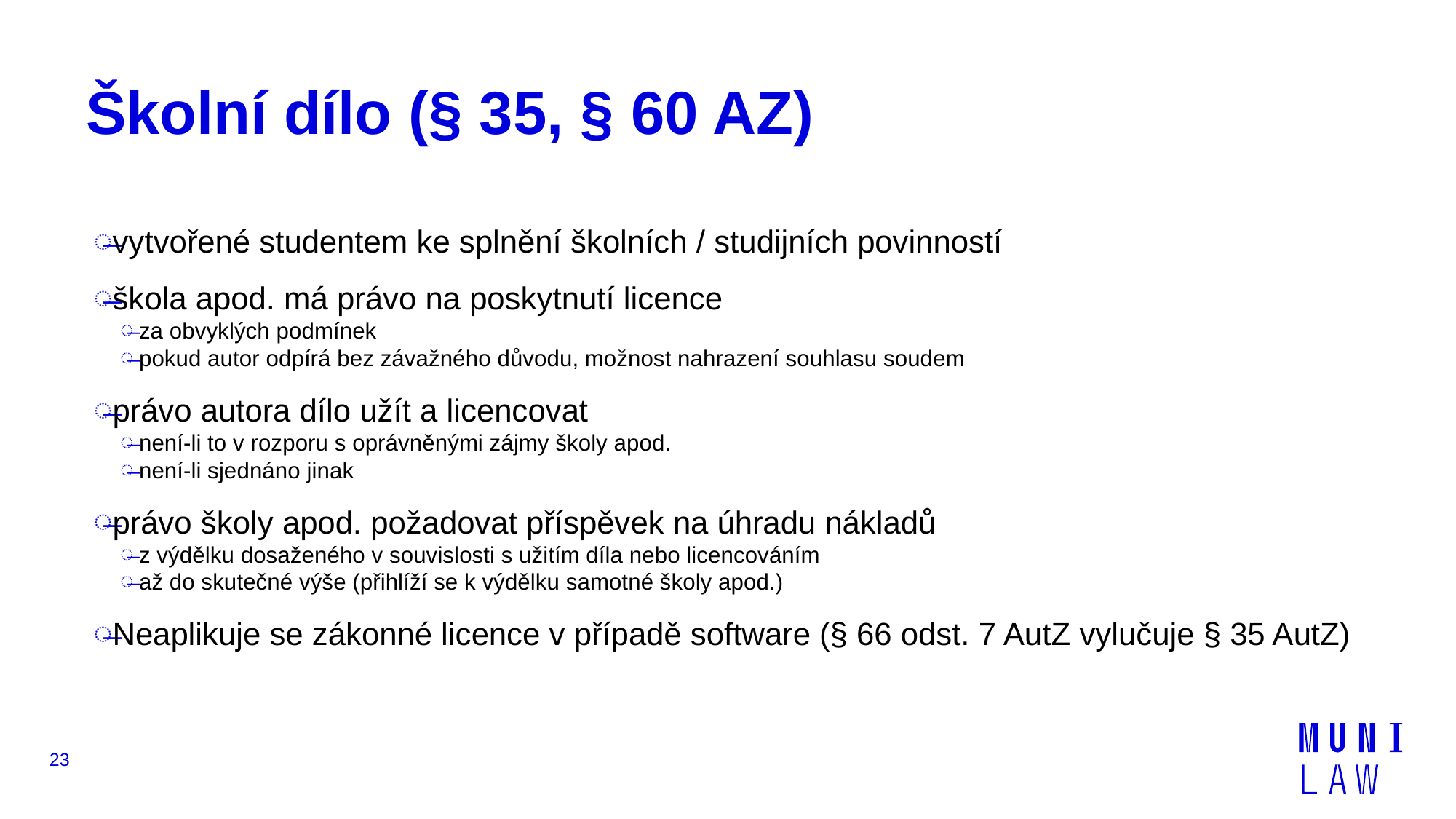

# Školní dílo (§ 35, § 60 AZ)
vytvořené studentem ke splnění školních / studijních povinností
škola apod. má právo na poskytnutí licence
za obvyklých podmínek
pokud autor odpírá bez závažného důvodu, možnost nahrazení souhlasu soudem
právo autora dílo užít a licencovat
není-li to v rozporu s oprávněnými zájmy školy apod.
není-li sjednáno jinak
právo školy apod. požadovat příspěvek na úhradu nákladů
z výdělku dosaženého v souvislosti s užitím díla nebo licencováním
až do skutečné výše (přihlíží se k výdělku samotné školy apod.)
Neaplikuje se zákonné licence v případě software (§ 66 odst. 7 AutZ vylučuje § 35 AutZ)
23